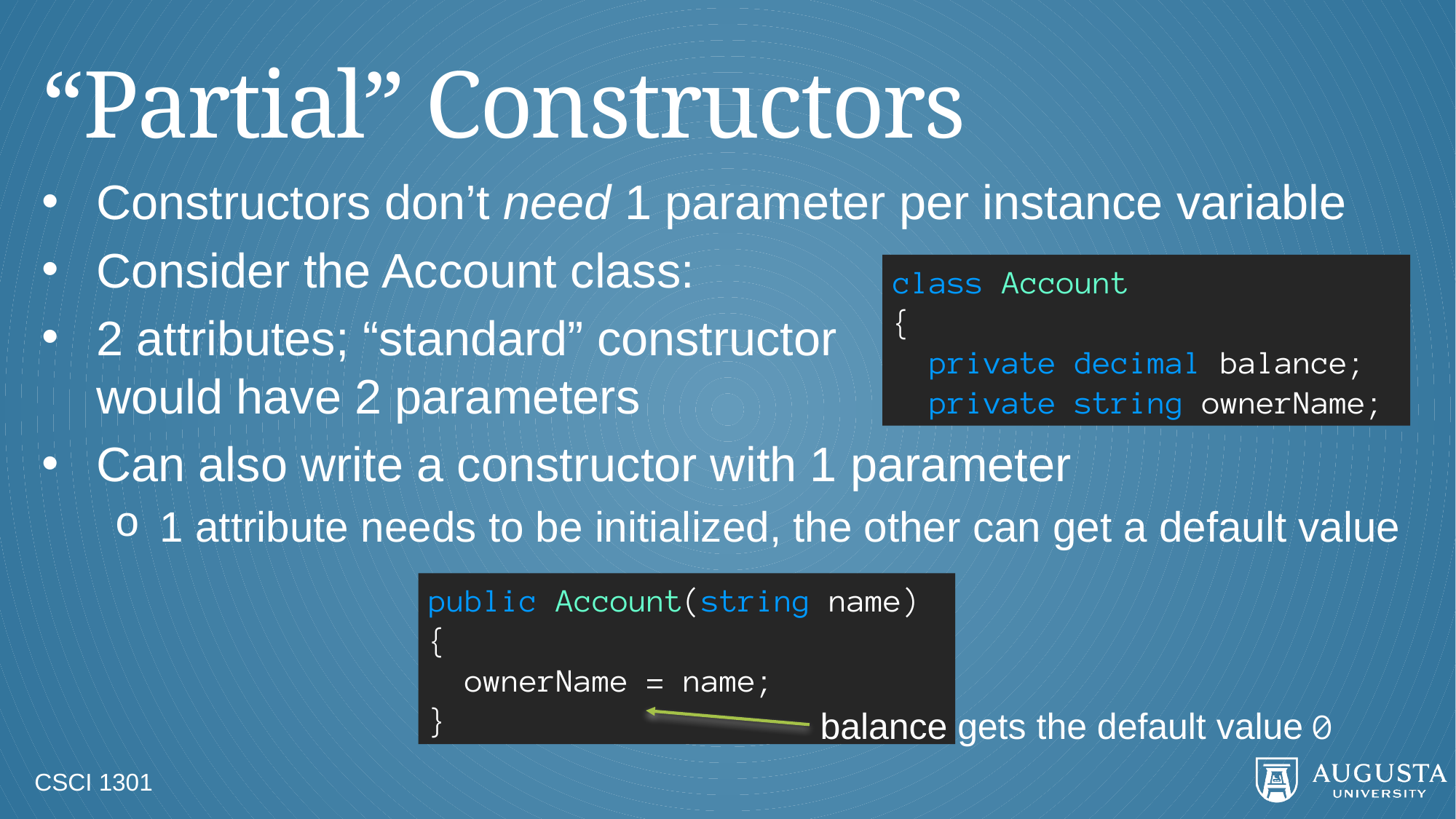

# “Partial” Constructors
Constructors don’t need 1 parameter per instance variable
Consider the Account class:
2 attributes; “standard” constructor
would have 2 parameters
Can also write a constructor with 1 parameter
1 attribute needs to be initialized, the other can get a default value

class Account
{
  private decimal balance;
  private string ownerName;
public Account(string name)
{
  ownerName = name;
}
balance gets the default value 0
CSCI 1301